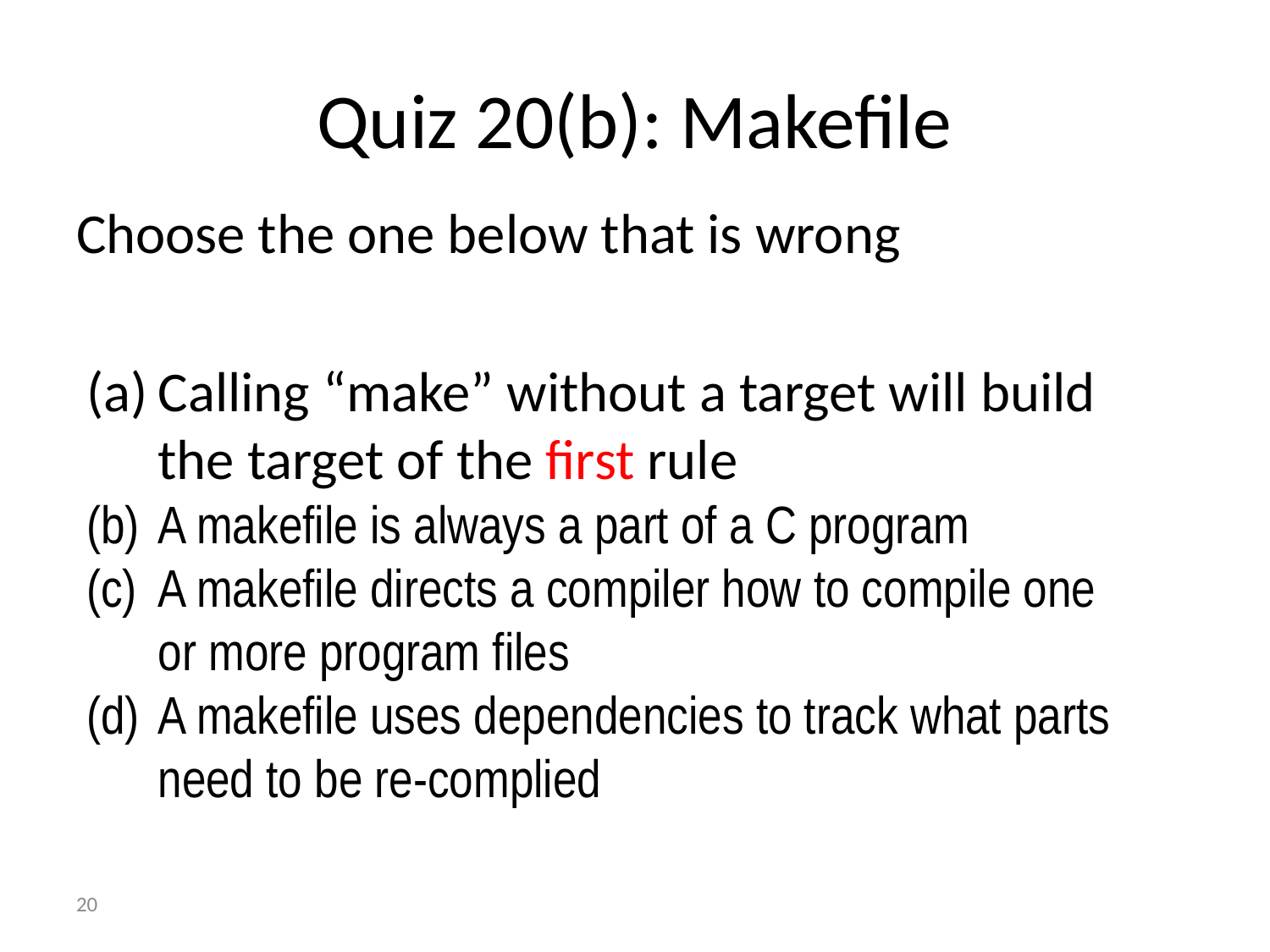

# Quiz 20(b): Makefile
Choose the one below that is wrong

Calling “make” without a target will build the target of the first rule
A makefile is always a part of a C program
A makefile directs a compiler how to compile one or more program files
A makefile uses dependencies to track what parts need to be re-complied
20